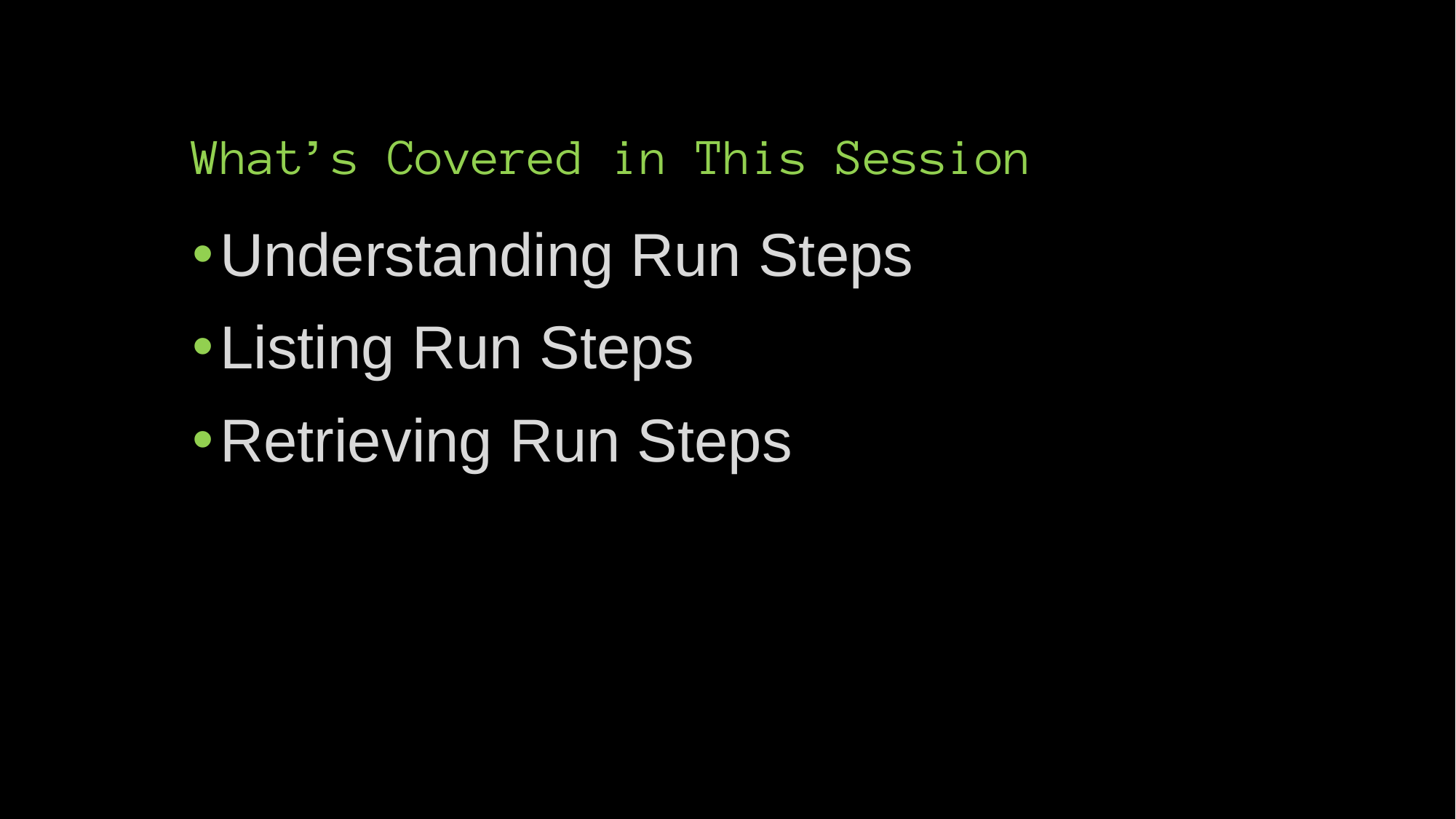

# What’s Covered in This Session
Understanding Run Steps
Listing Run Steps
Retrieving Run Steps